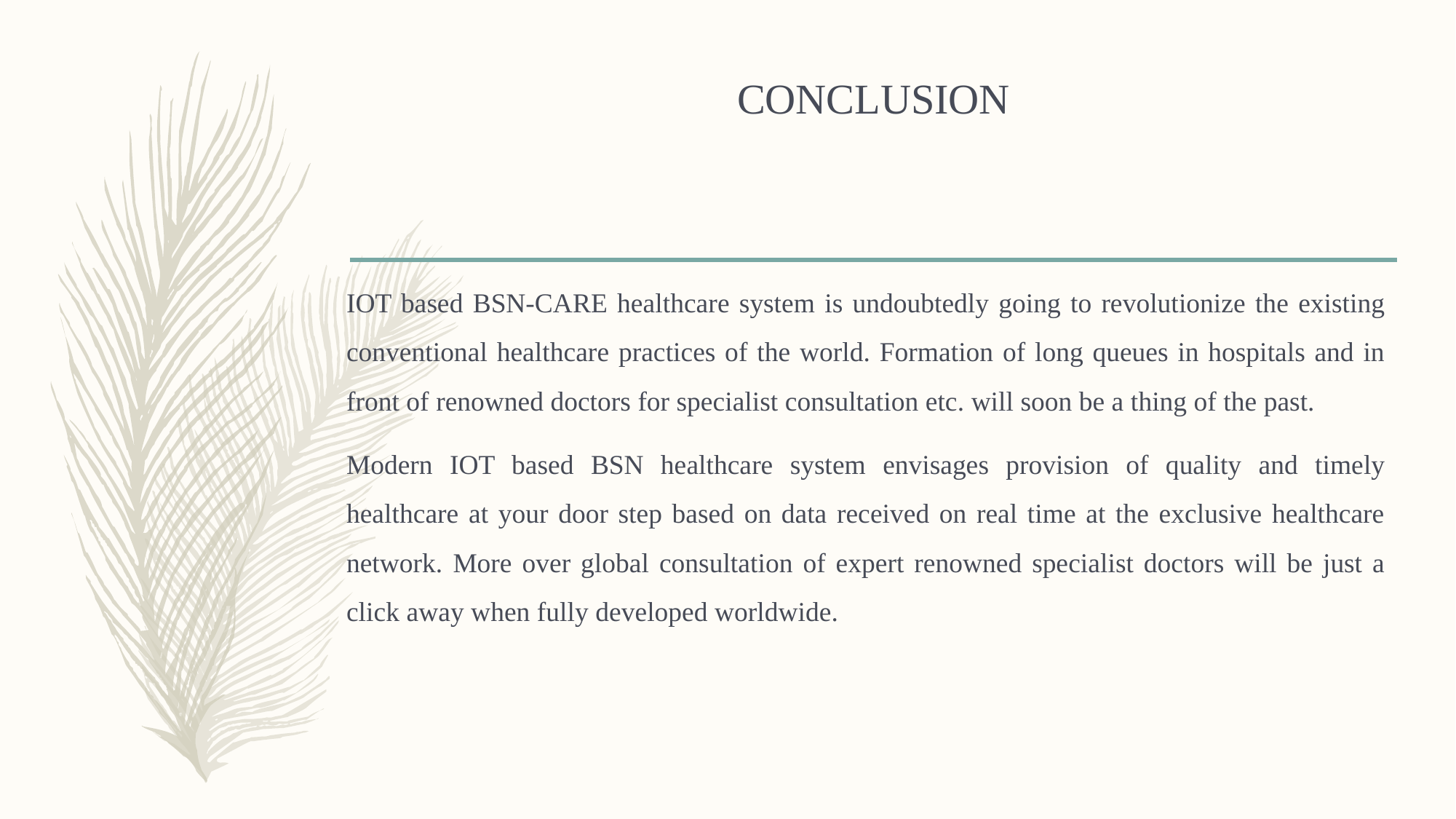

# CONCLUSION
IOT based BSN-CARE healthcare system is undoubtedly going to revolutionize the existing conventional healthcare practices of the world. Formation of long queues in hospitals and in front of renowned doctors for specialist consultation etc. will soon be a thing of the past.
Modern IOT based BSN healthcare system envisages provision of quality and timely healthcare at your door step based on data received on real time at the exclusive healthcare network. More over global consultation of expert renowned specialist doctors will be just a click away when fully developed worldwide.